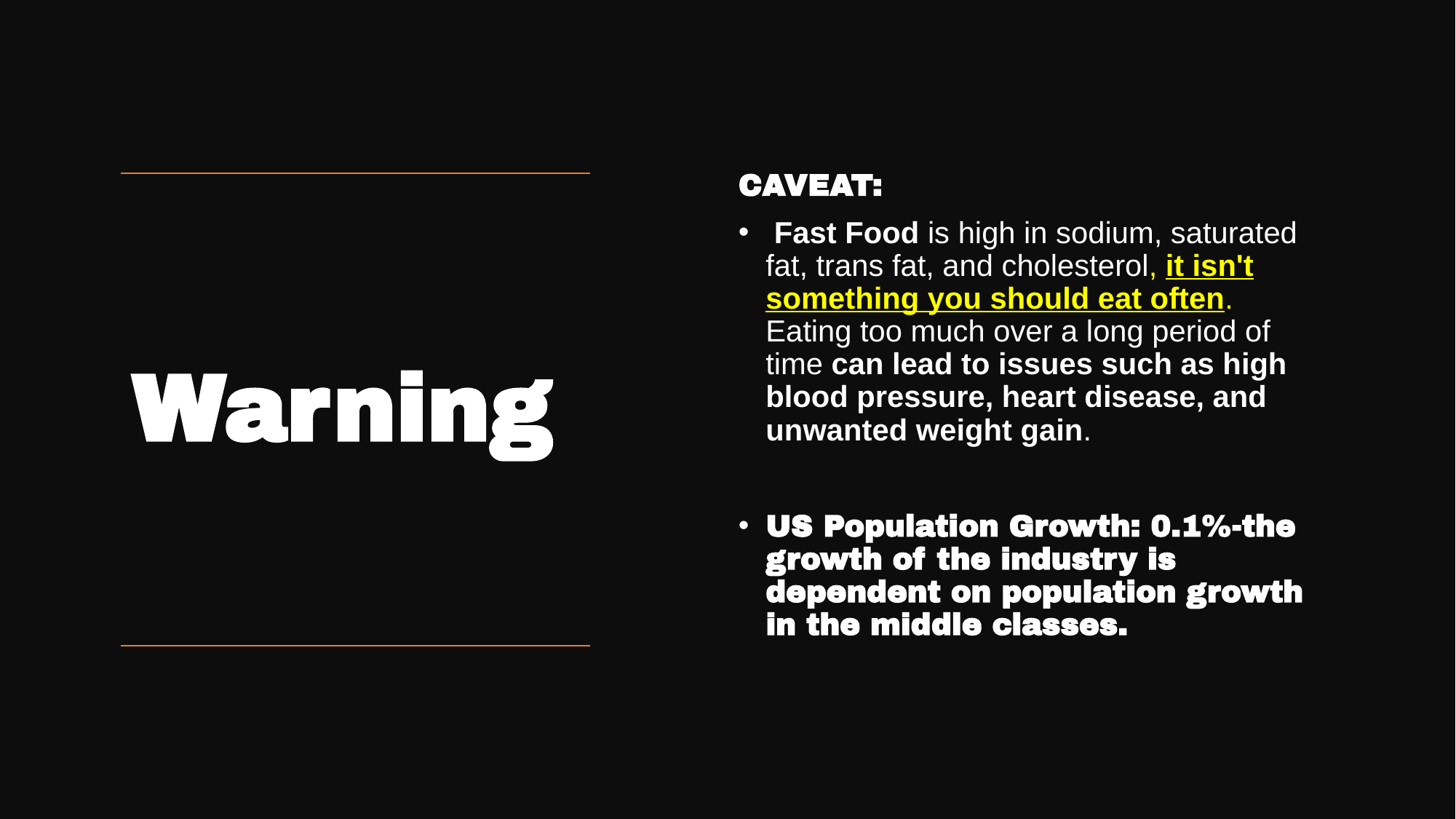

CAVEAT:
 Fast Food is high in sodium, saturated fat, trans fat, and cholesterol, it isn't something you should eat often. Eating too much over a long period of time can lead to issues such as high blood pressure, heart disease, and unwanted weight gain.

US Population Growth: 0.1%-the growth of the industry is dependent on population growth in the middle classes.
# Warning